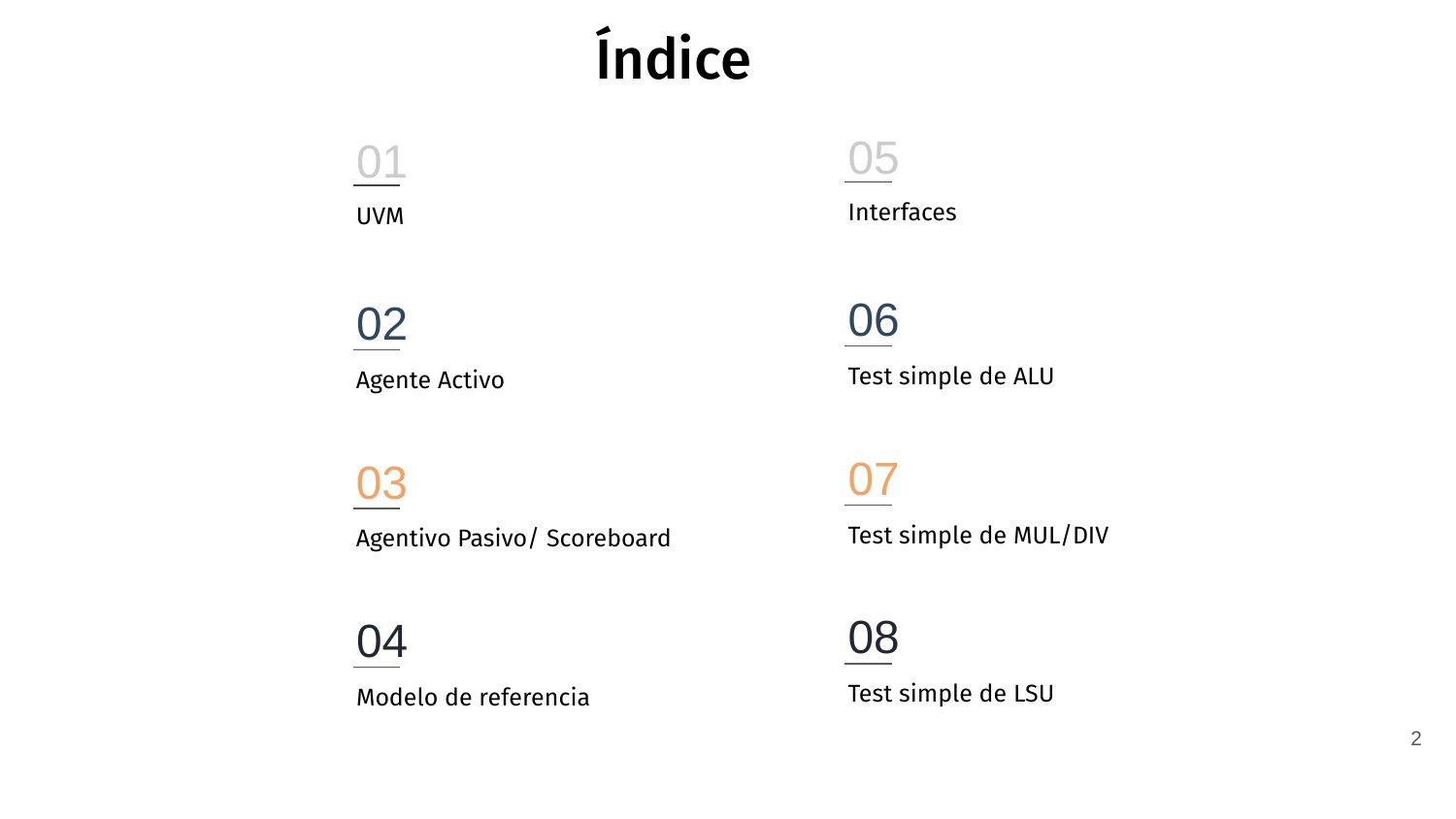

Índice
05
01
Interfaces

UVM
06
02
Test simple de ALU

Agente Activo
07
03
Test simple de MUL/DIV

Agentivo Pasivo/ Scoreboard

08
04
Test simple de LSU

Modelo de referencia
2